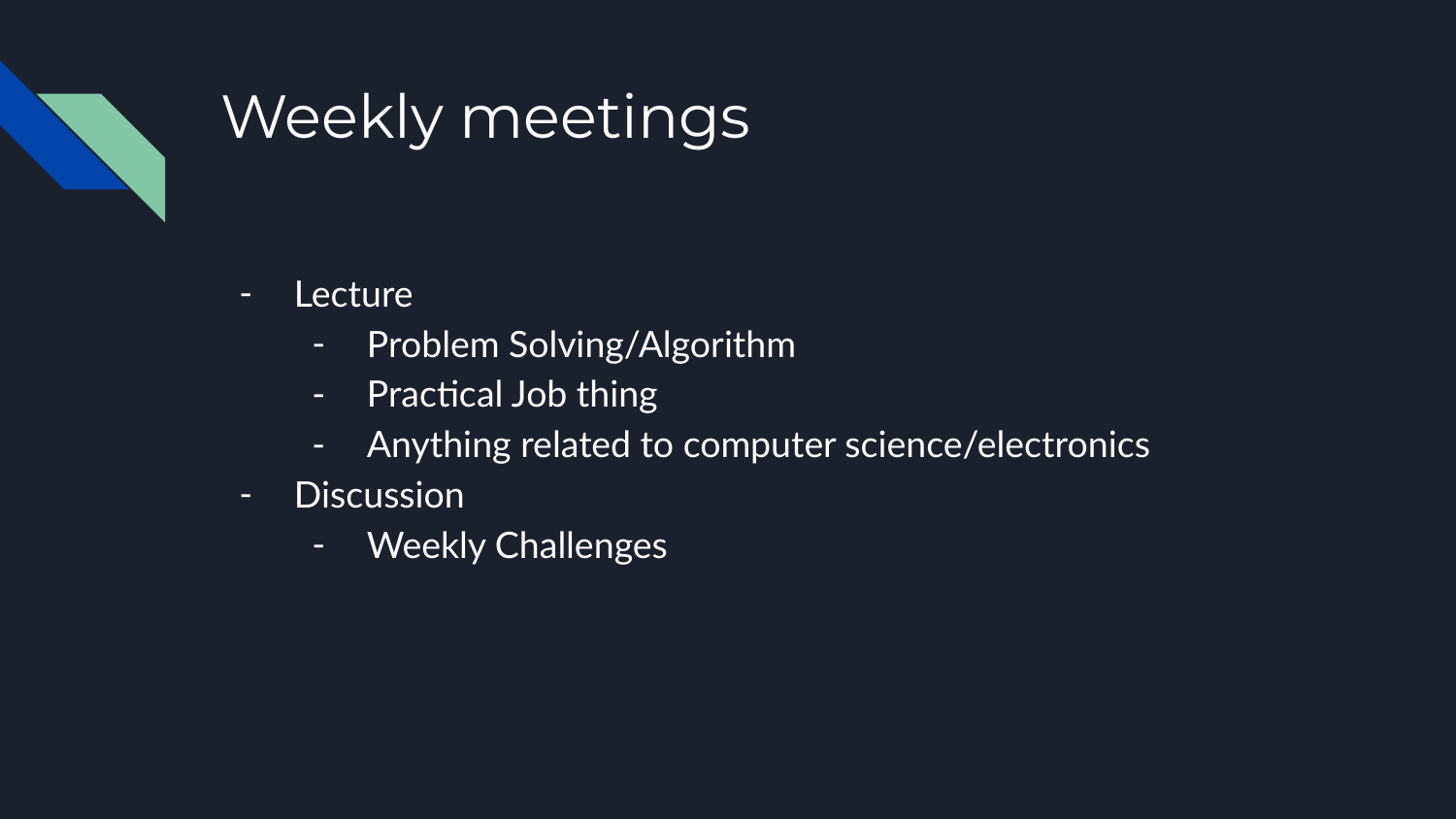

# Weekly meetings
Lecture
Problem Solving/Algorithm
Practical Job thing
Anything related to computer science/electronics
Discussion
Weekly Challenges